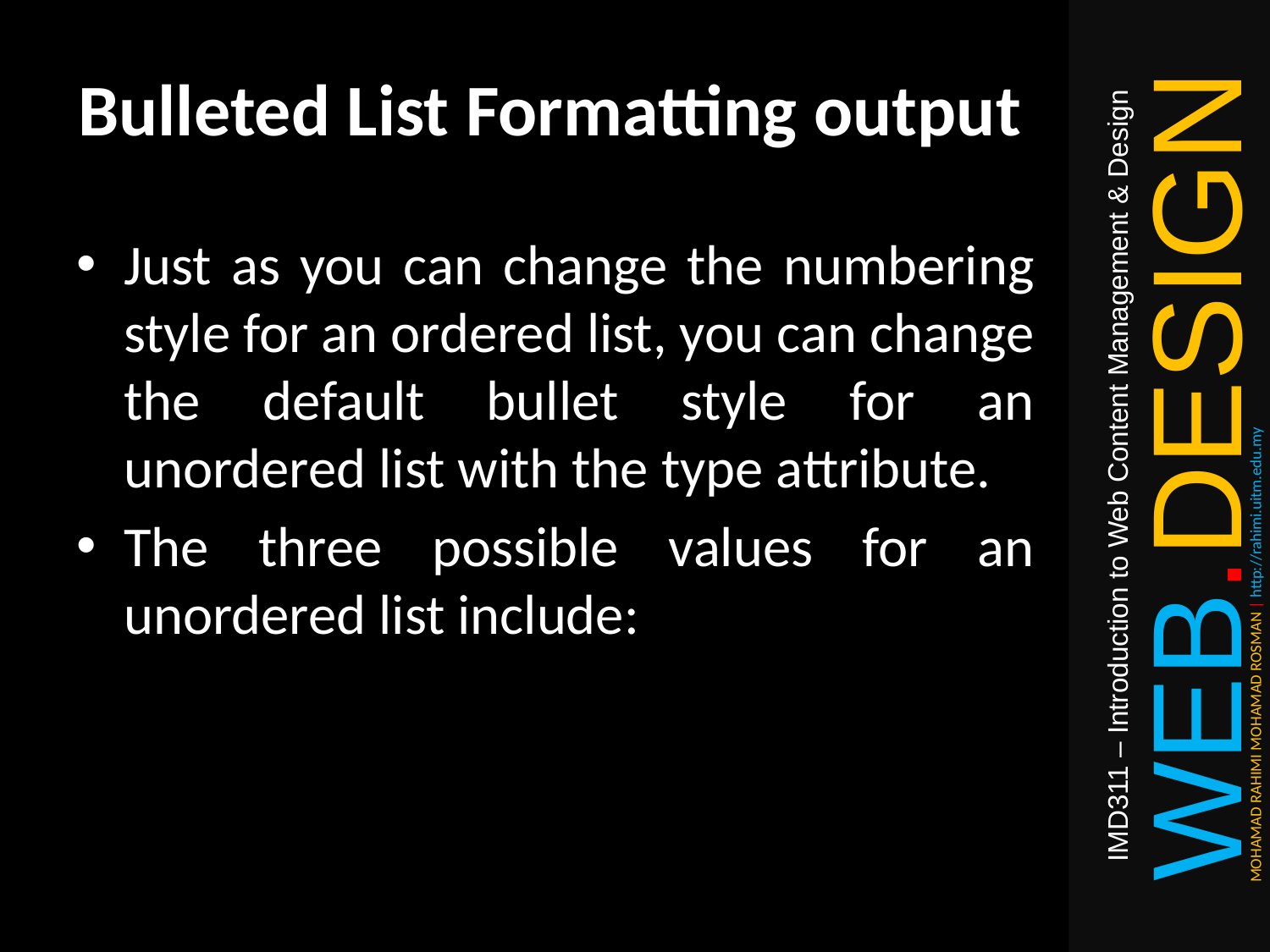

# Bulleted List Formatting output
Just as you can change the numbering style for an ordered list, you can change the default bullet style for an unordered list with the type attribute.
The three possible values for an unordered list include: